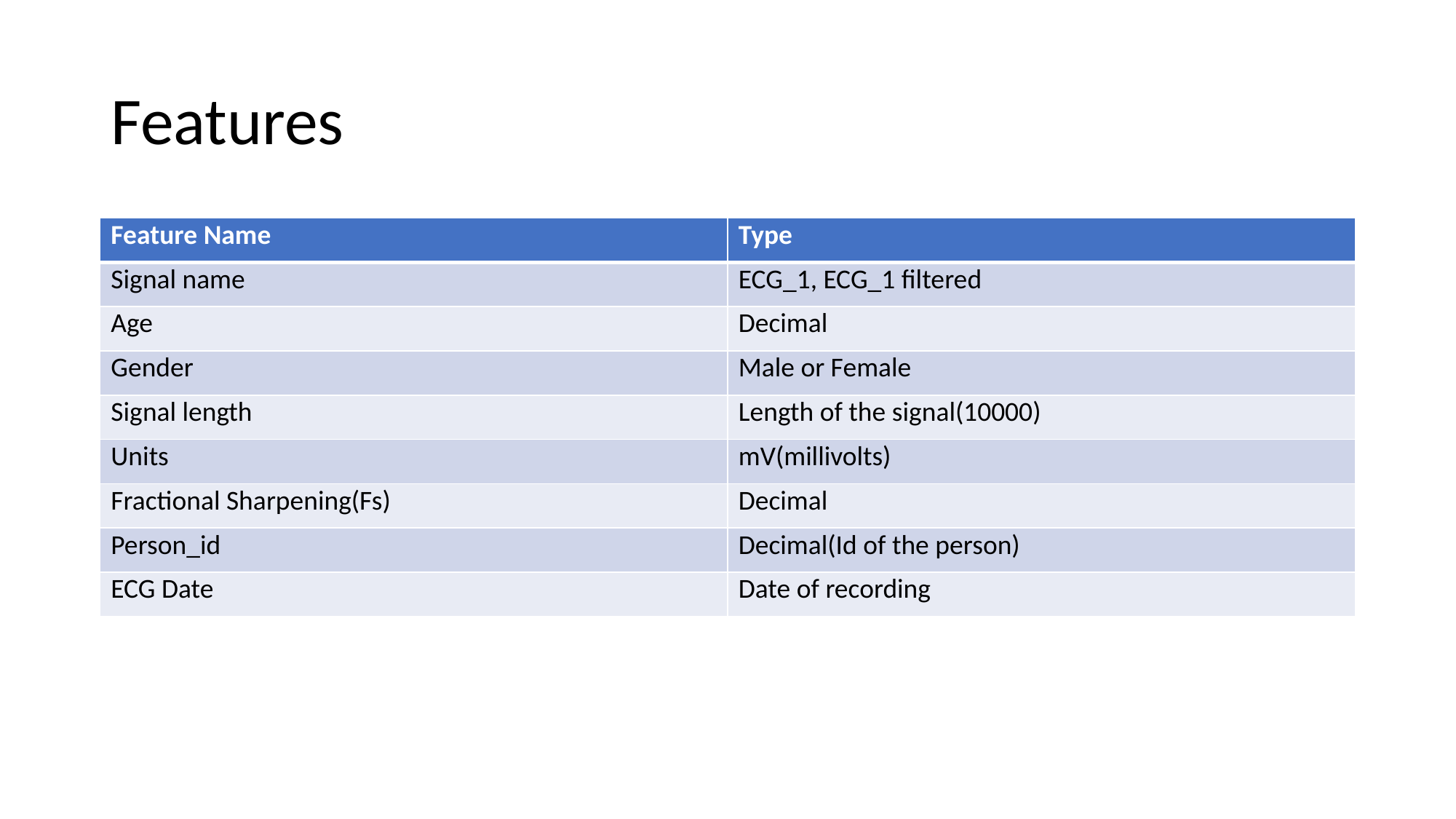

# Features
| Feature Name | Type |
| --- | --- |
| Signal name | ECG\_1, ECG\_1 filtered |
| Age | Decimal |
| Gender | Male or Female |
| Signal length | Length of the signal(10000) |
| Units | mV(millivolts) |
| Fractional Sharpening(Fs) | Decimal |
| Person\_id | Decimal(Id of the person) |
| ECG Date | Date of recording |